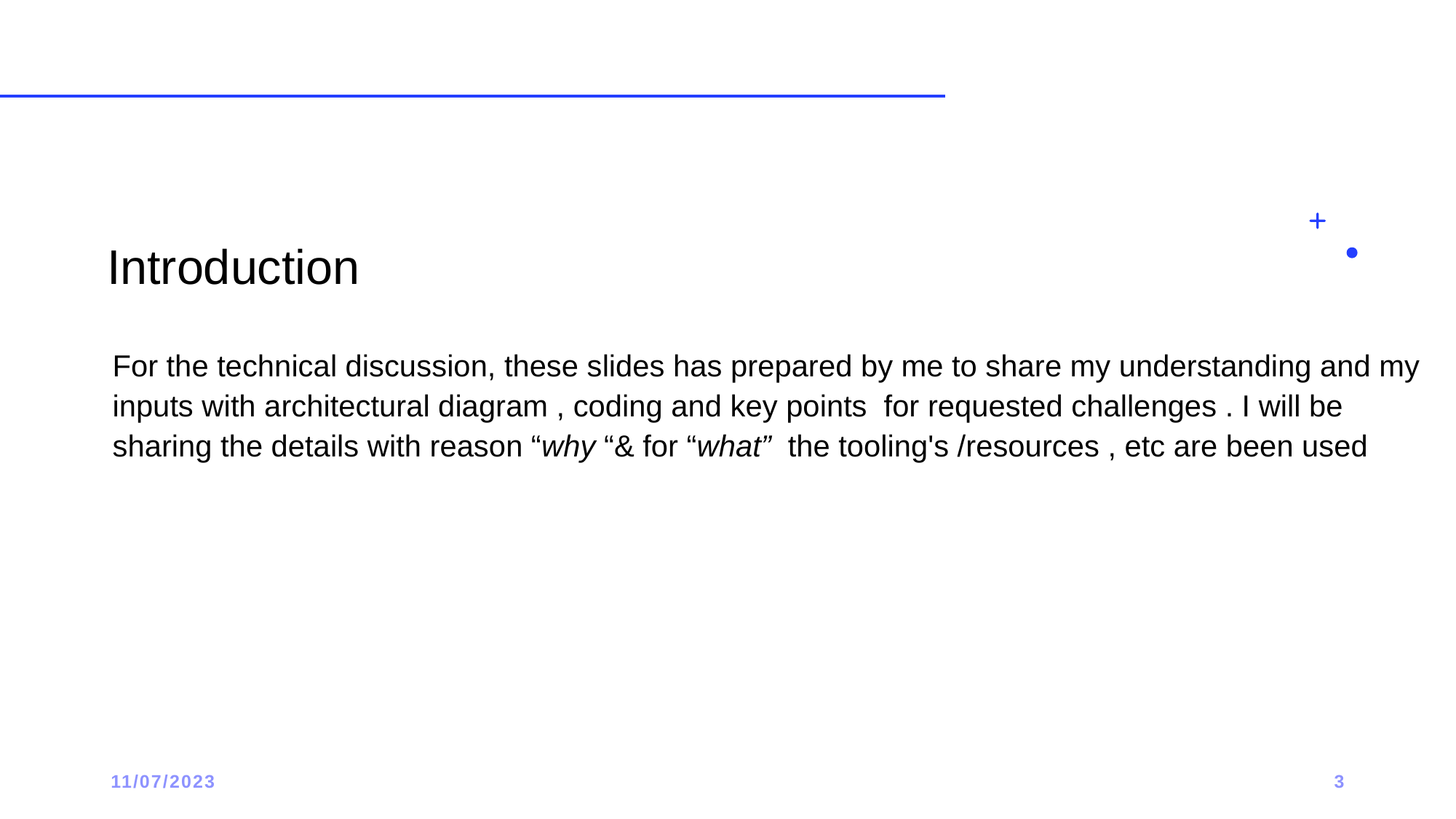

# Introduction
For the technical discussion, these slides has prepared by me to share my understanding and my inputs with architectural diagram , coding and key points  for requested challenges . I will be sharing the details with reason “why “& for “what”  the tooling's /resources , etc are been used

11/07/2023
3